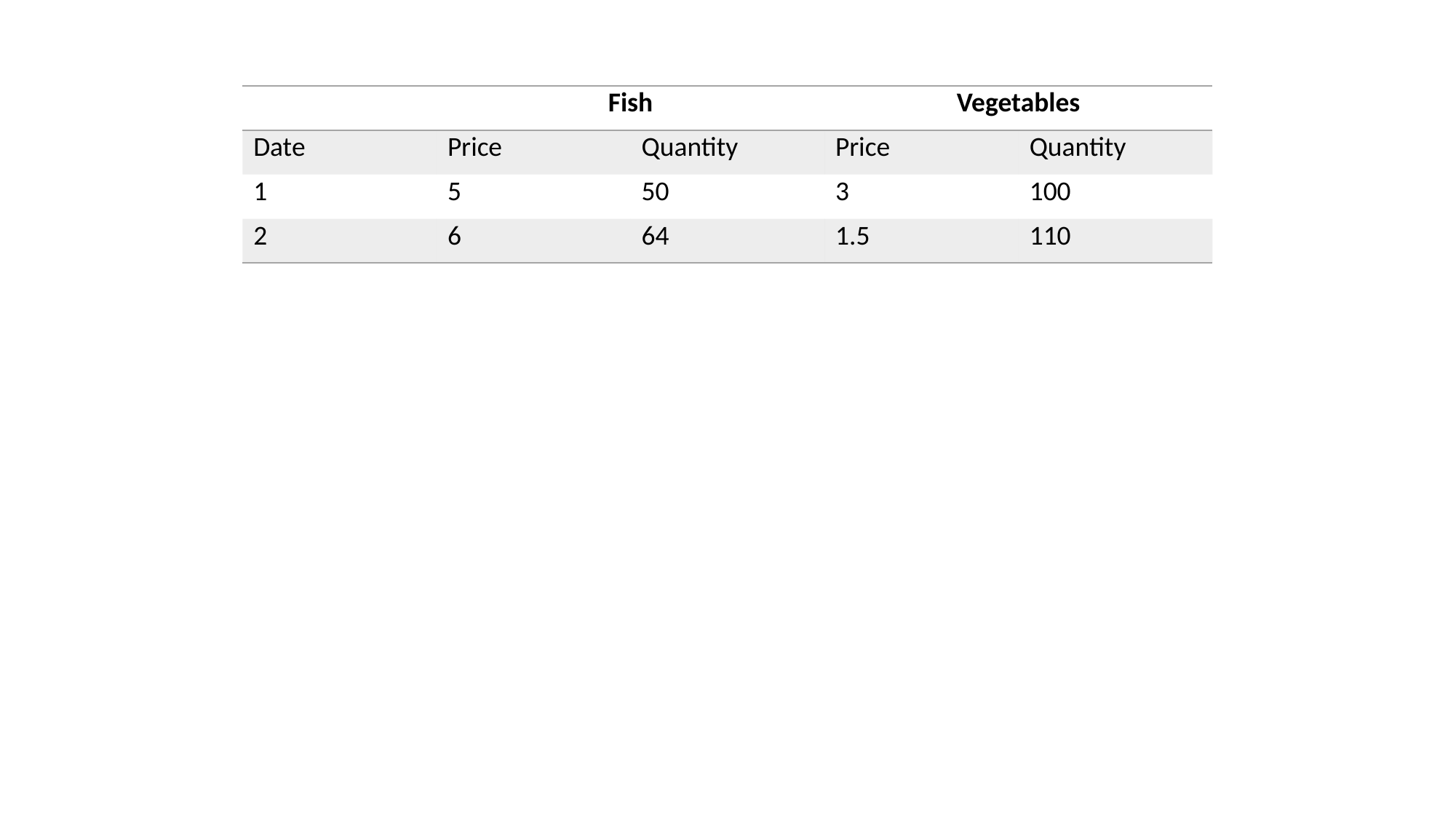

|  | Fish |  | Vegetables |  |
| --- | --- | --- | --- | --- |
| Date | Price | Quantity | Price | Quantity |
| 1 | 5 | 50 | 3 | 100 |
| 2 | 6 | 64 | 1.5 | 110 |